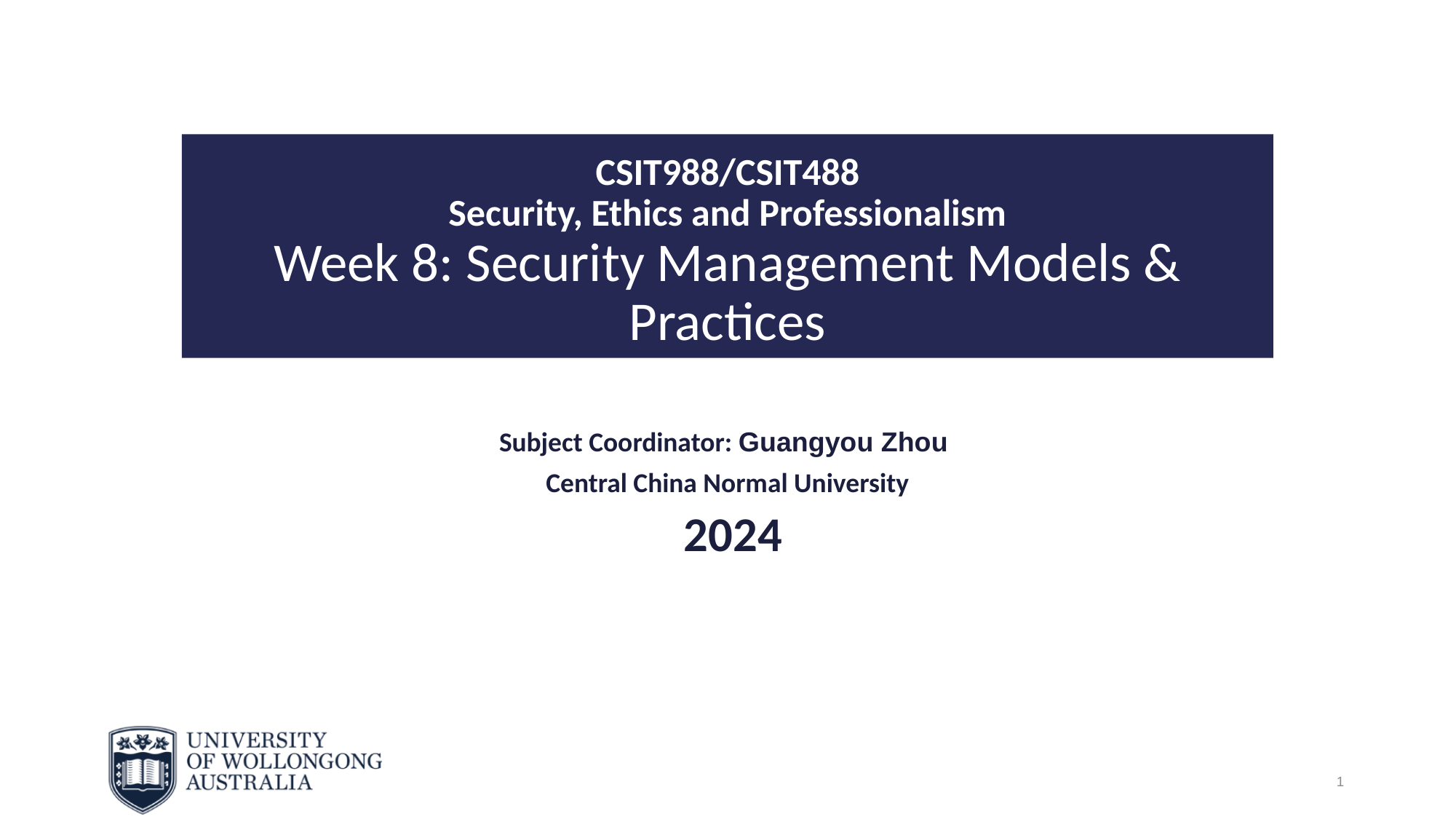

# CSIT988/CSIT488 Security, Ethics and Professionalism Week 8: Security Management Models & Practices
Subject Coordinator: Guangyou Zhou
Central China Normal University
 2024
1